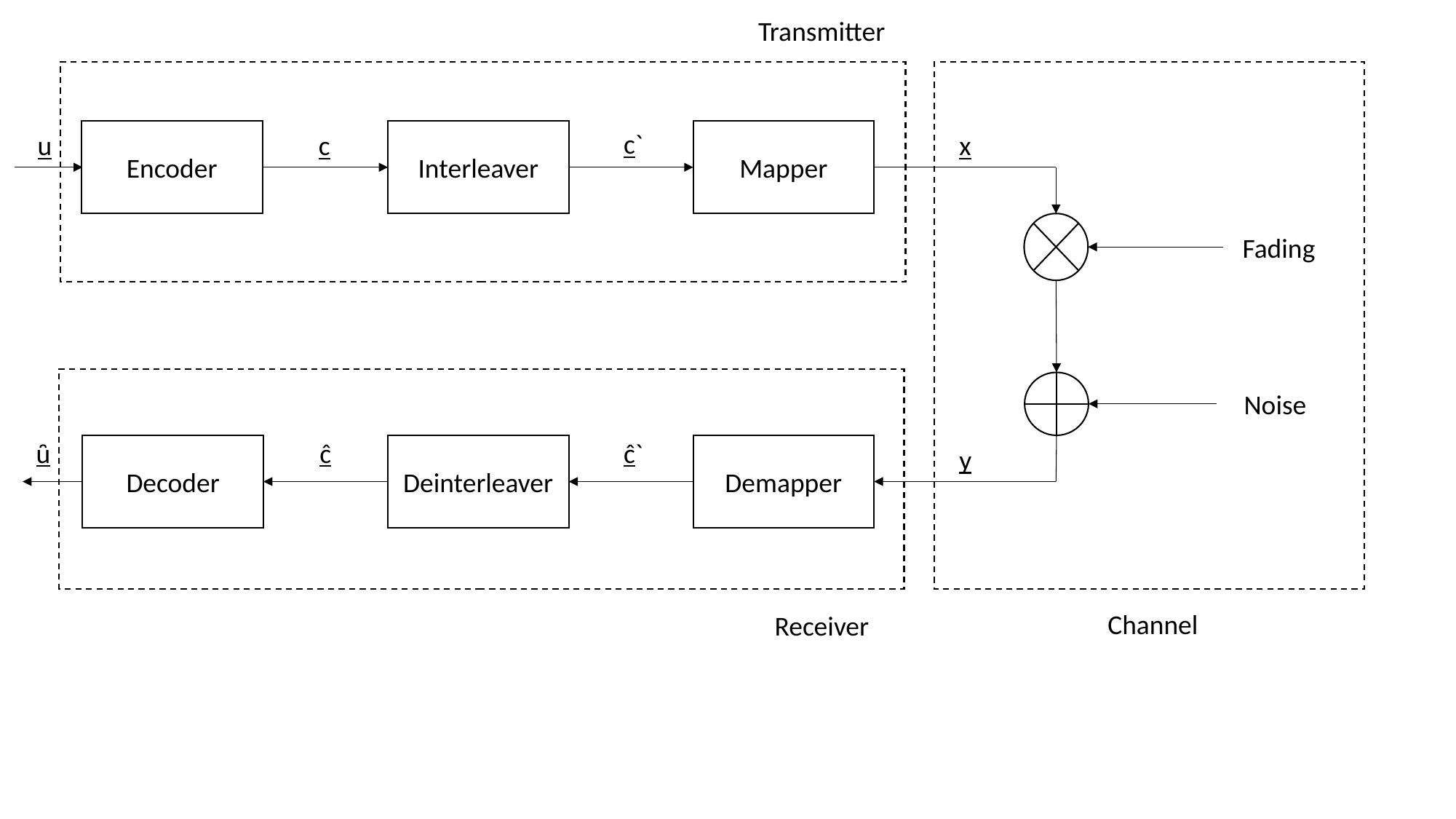

Transmitter

Encoder
Interleaver
Mapper
c`
u
c
x
Fading

Noise

ȗ
ĉ
ĉ`
Deinterleaver
Demapper
Decoder
y
Channel
Receiver